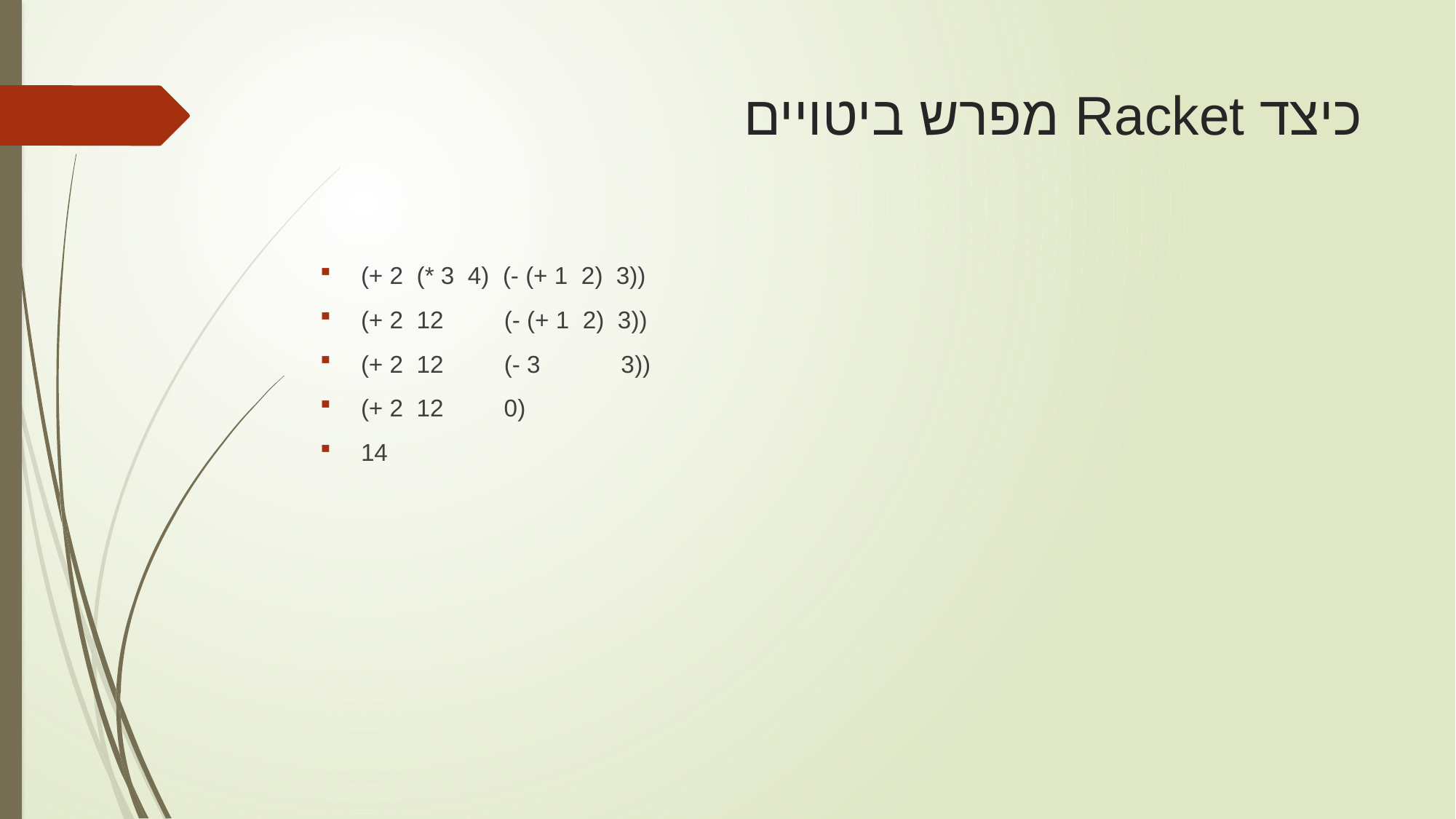

# כיצד Racket מפרש ביטויים
(+ 2  (* 3  4)  (- (+ 1  2)  3))
(+ 2  12         (- (+ 1  2)  3))
(+ 2  12         (- 3            3))
(+ 2  12         0)
14